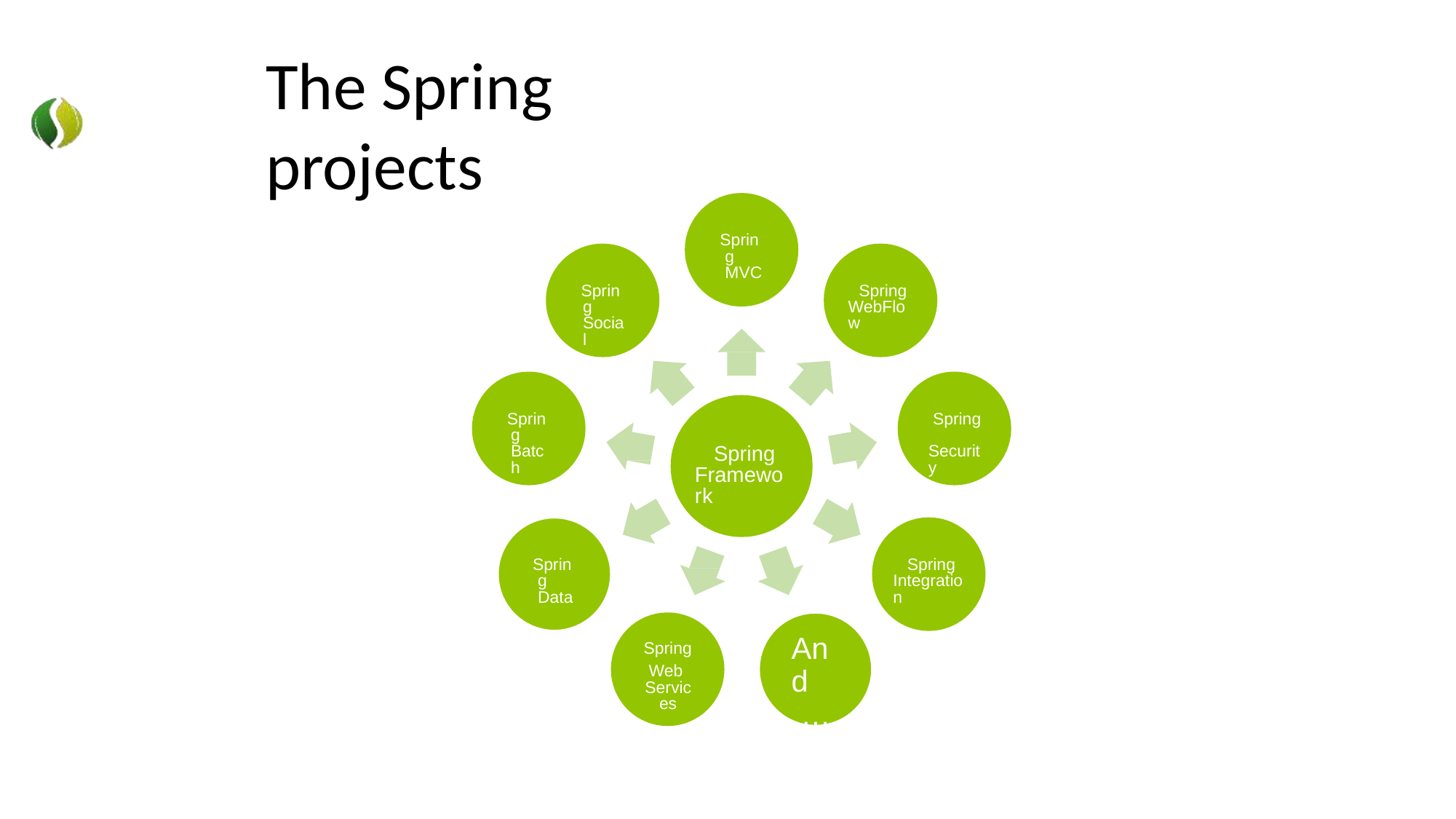

# The Spring projects

Spring  MVC

Spring  Social
Spring  WebFlow

Spring  Batch
Spring  Security

Spring  Framework

Spring  Data
Spring  Integration

And
…
Spring
Web  Services